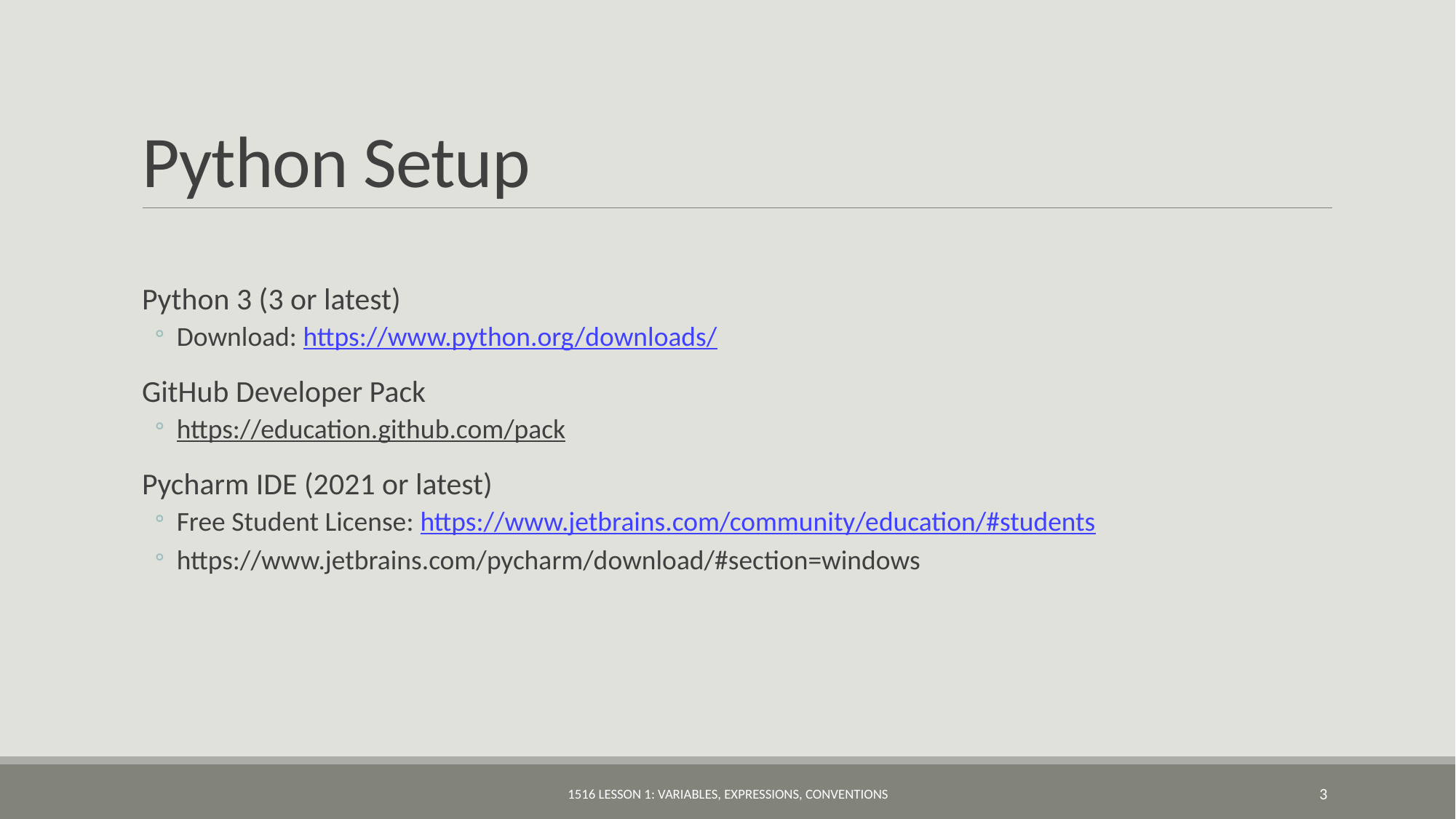

# Python Setup

Python 3 (3 or latest)
Download: https://www.python.org/downloads/
GitHub Developer Pack
https://education.github.com/pack
Pycharm IDE (2021 or latest)
Free Student License: https://www.jetbrains.com/community/education/#students
https://www.jetbrains.com/pycharm/download/#section=windows

1516 Lesson 1: Variables, Expressions, Conventions
3